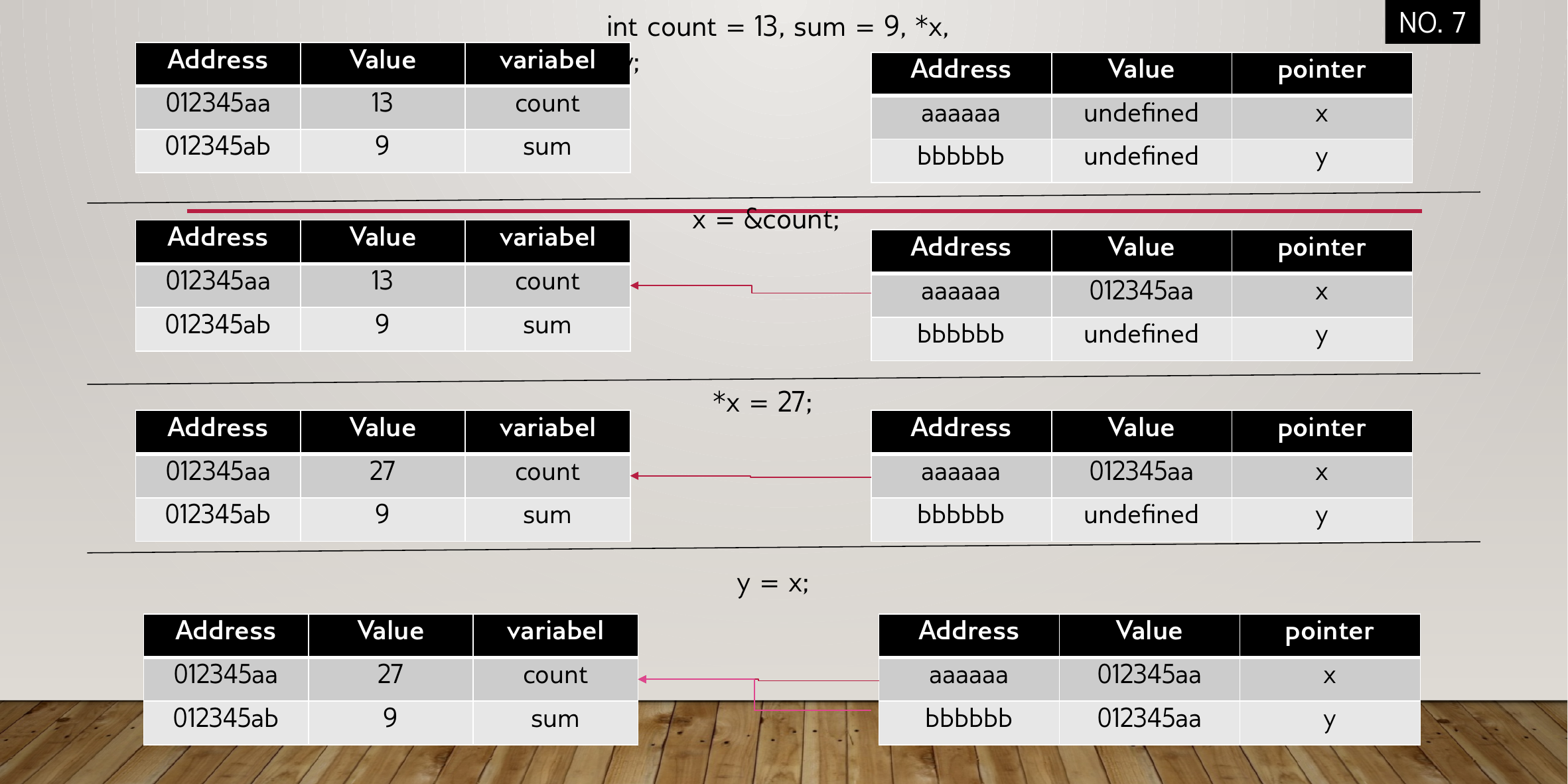

NO. 7
int count = 13, sum = 9, *x, *y;
| Address | Value | variabel |
| --- | --- | --- |
| 012345aa | 13 | count |
| 012345ab | 9 | sum |
| Address | Value | pointer |
| --- | --- | --- |
| aaaaaa | undefined | x |
| bbbbbb | undefined | y |
x = &count;
| Address | Value | variabel |
| --- | --- | --- |
| 012345aa | 13 | count |
| 012345ab | 9 | sum |
| Address | Value | pointer |
| --- | --- | --- |
| aaaaaa | 012345aa | x |
| bbbbbb | undefined | y |
*x = 27;
| Address | Value | variabel |
| --- | --- | --- |
| 012345aa | 27 | count |
| 012345ab | 9 | sum |
| Address | Value | pointer |
| --- | --- | --- |
| aaaaaa | 012345aa | x |
| bbbbbb | undefined | y |
y = x;
| Address | Value | variabel |
| --- | --- | --- |
| 012345aa | 27 | count |
| 012345ab | 9 | sum |
| Address | Value | pointer |
| --- | --- | --- |
| aaaaaa | 012345aa | x |
| bbbbbb | 012345aa | y |